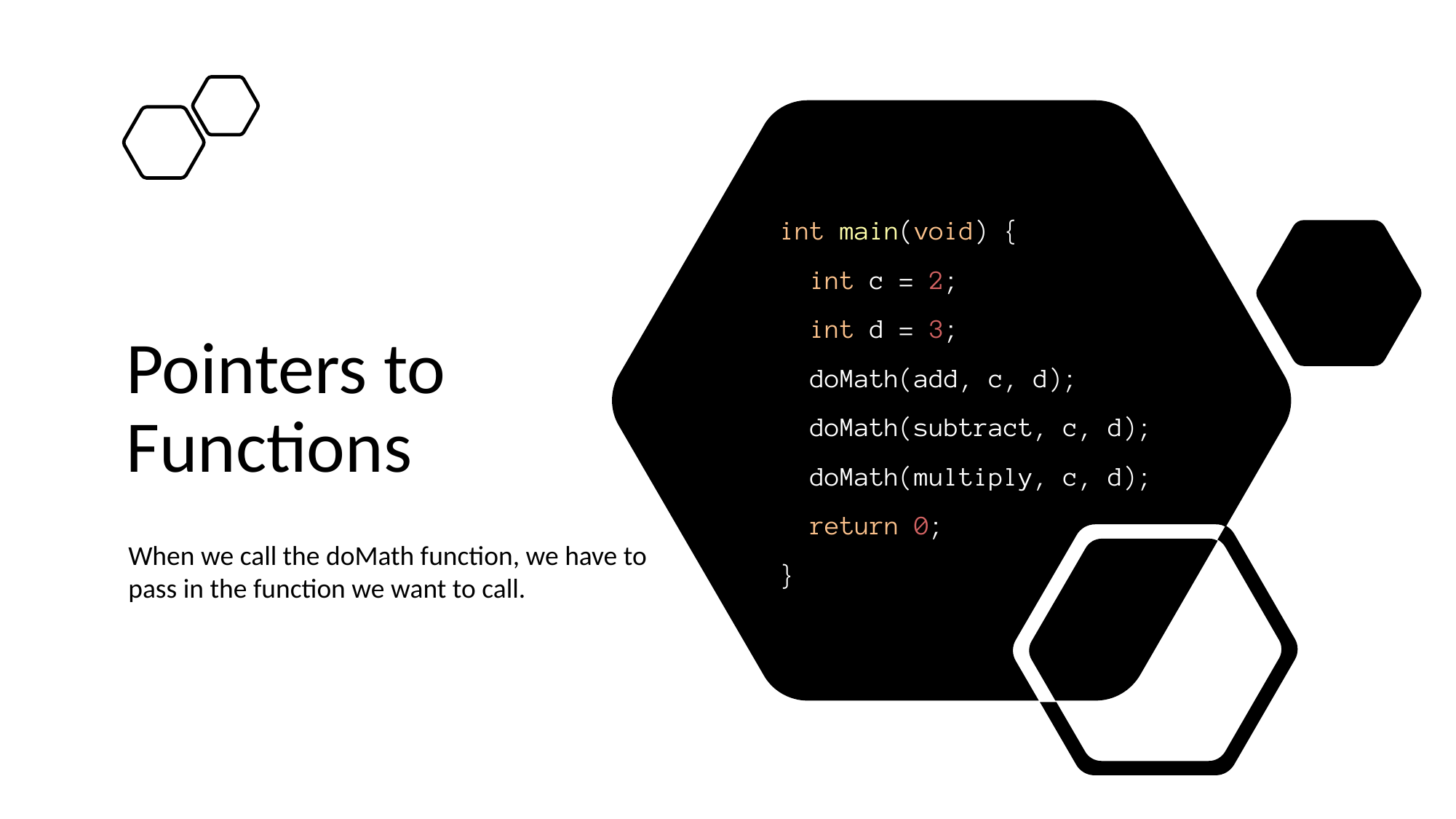

# Pointers to Functions
int main(void) {
  int c = 2;
  int d = 3;
  doMath(add, c, d);
  doMath(subtract, c, d);
  doMath(multiply, c, d);
  return 0;
}
When we call the doMath function, we have to pass in the function we want to call.